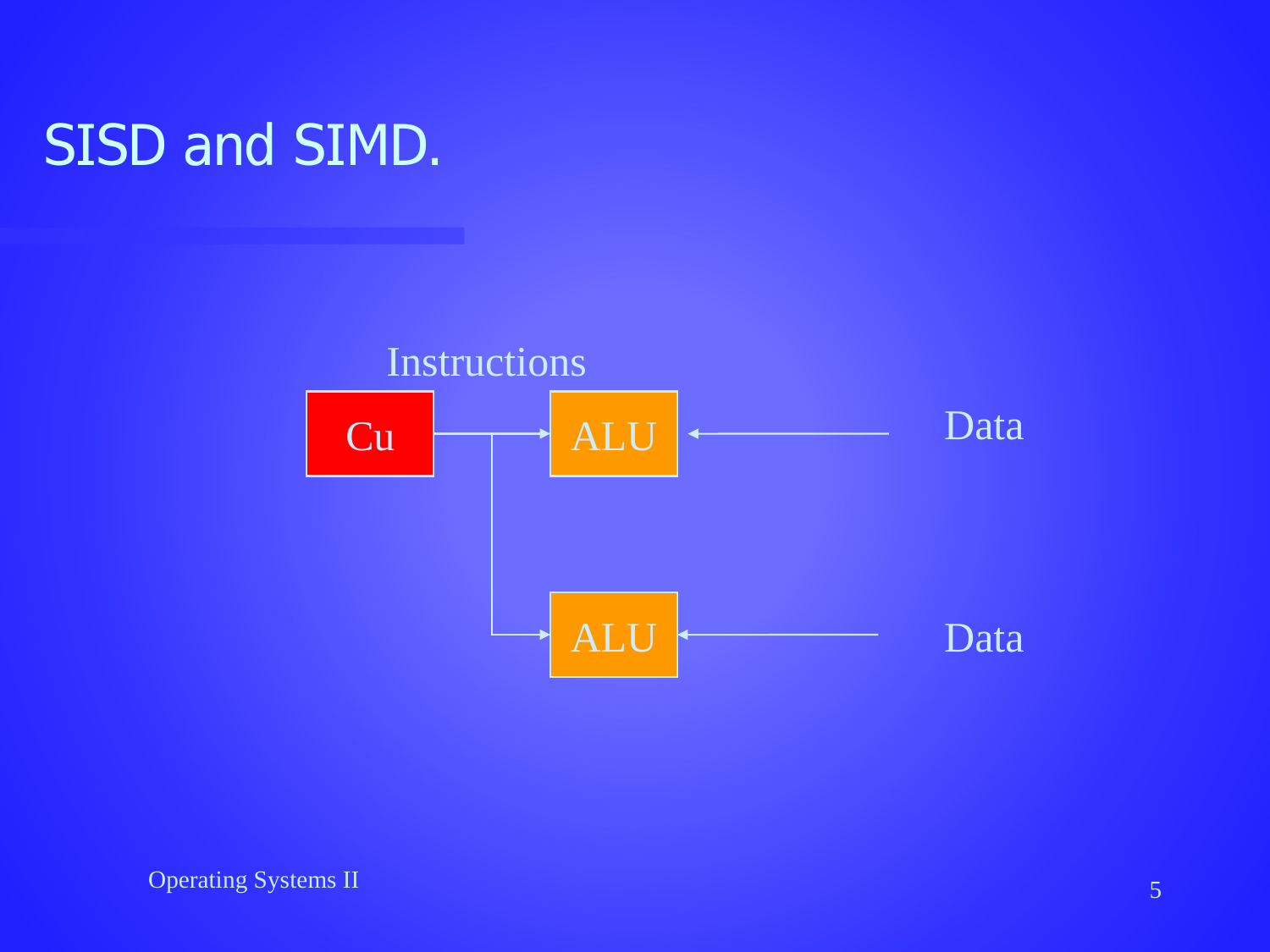

# SISD and SIMD.

Instructions
Data
Cu
ALU

Data
ALU

Operating Systems II
5